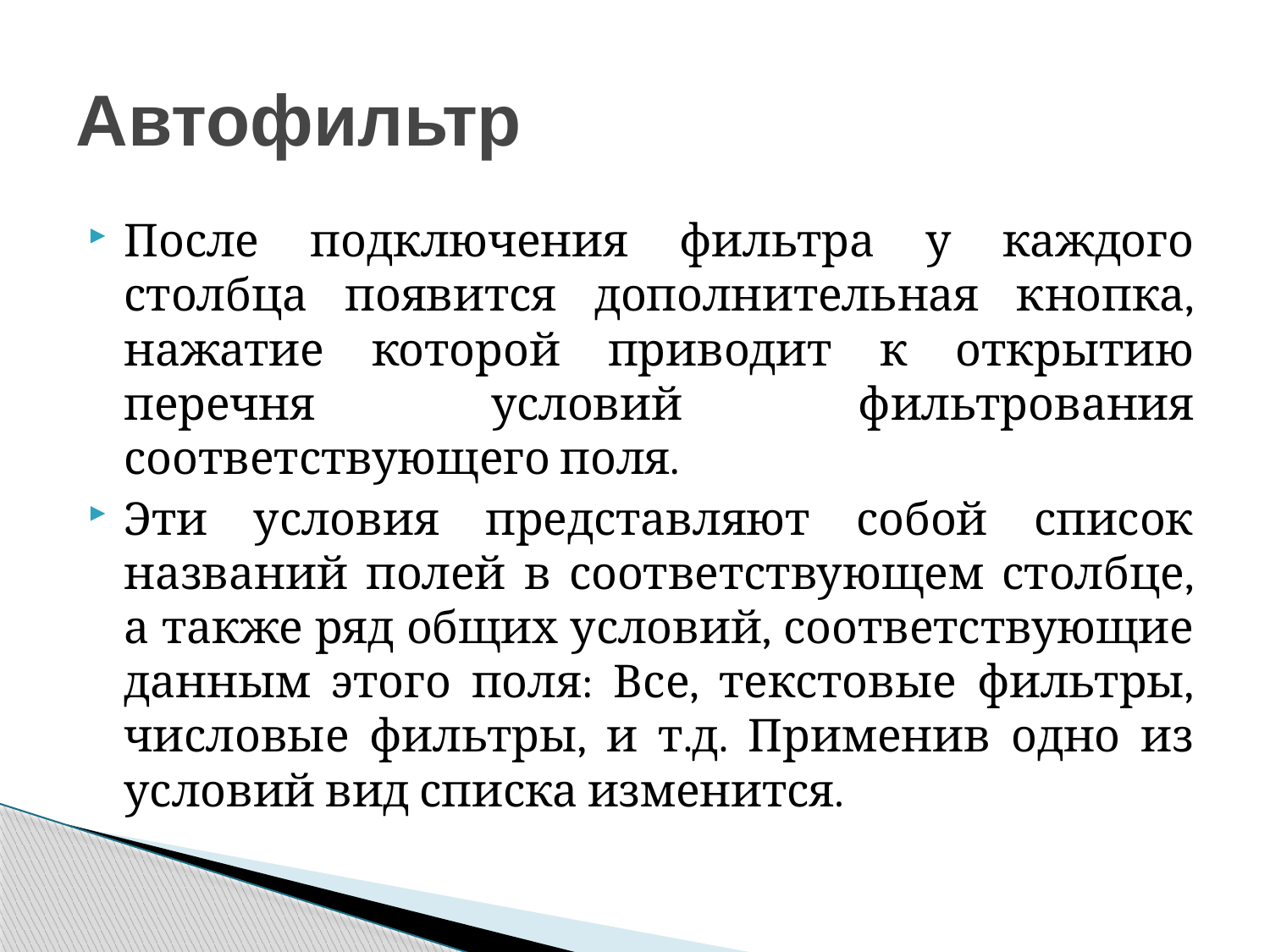

# Автофильтр
После подключения фильтра у каждого столбца появится дополнительная кнопка, нажатие которой приводит к открытию перечня условий фильтрования соответствующего поля.
Эти условия представляют собой список названий полей в соответствующем столбце, а также ряд общих условий, соответствующие данным этого поля: Все, текстовые фильтры, числовые фильтры, и т.д. Применив одно из условий вид списка изменится.